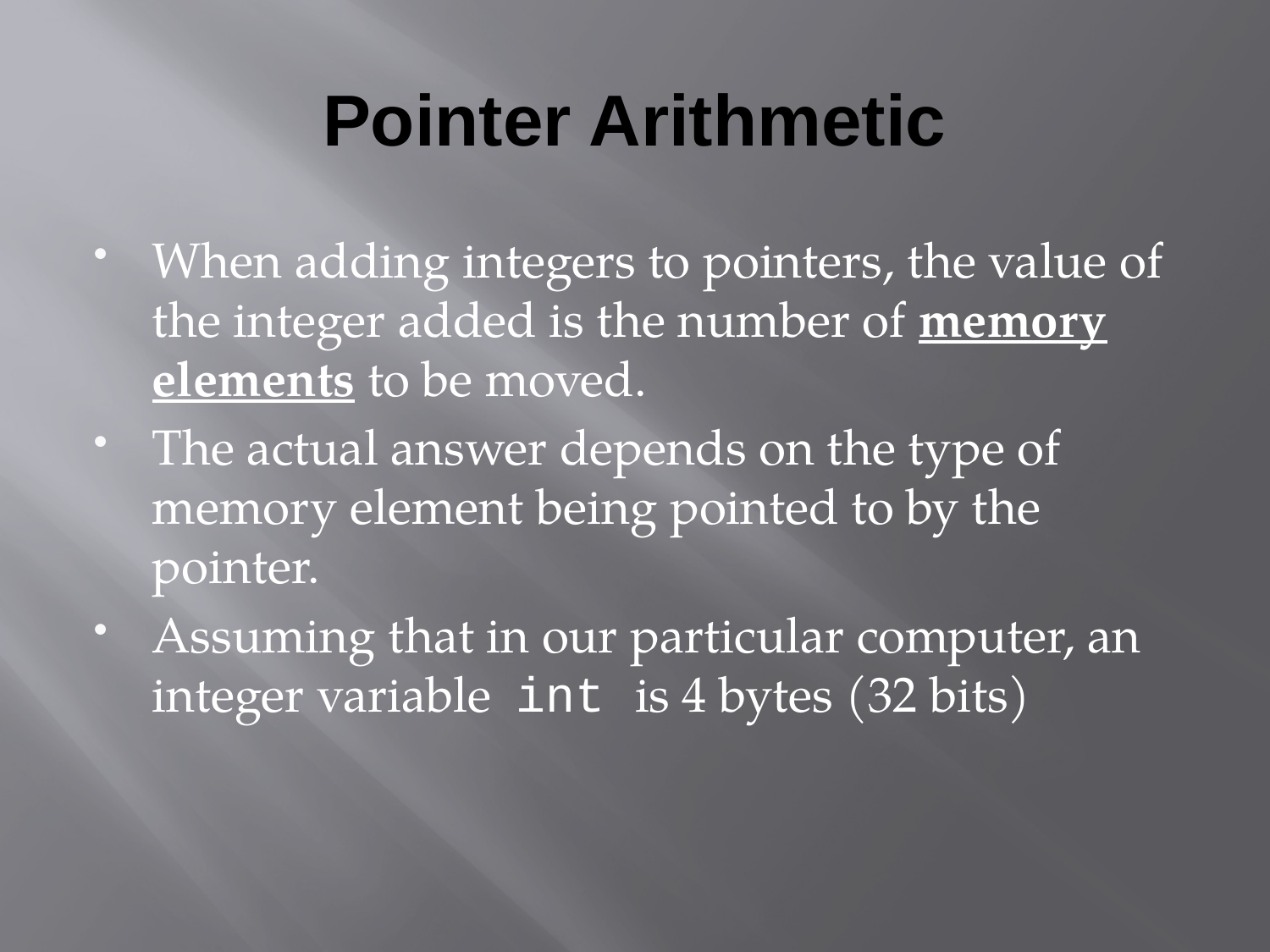

# Pointer Arithmetic
When adding integers to pointers, the value of the integer added is the number of memory elements to be moved.
The actual answer depends on the type of memory element being pointed to by the pointer.
Assuming that in our particular computer, an integer variable  int is 4 bytes (32 bits)